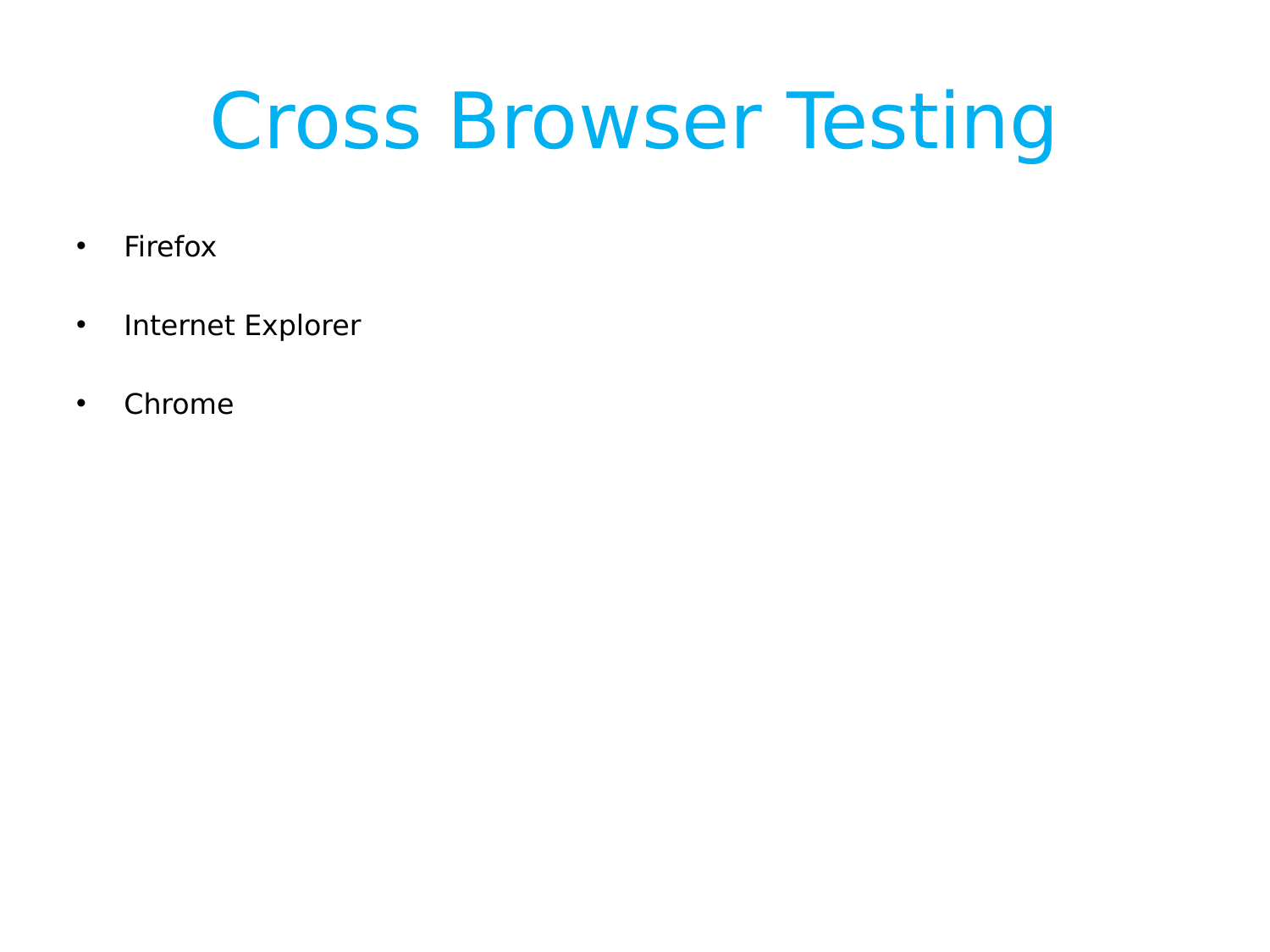

# Cross Browser Testing
Firefox

Internet Explorer

Chrome